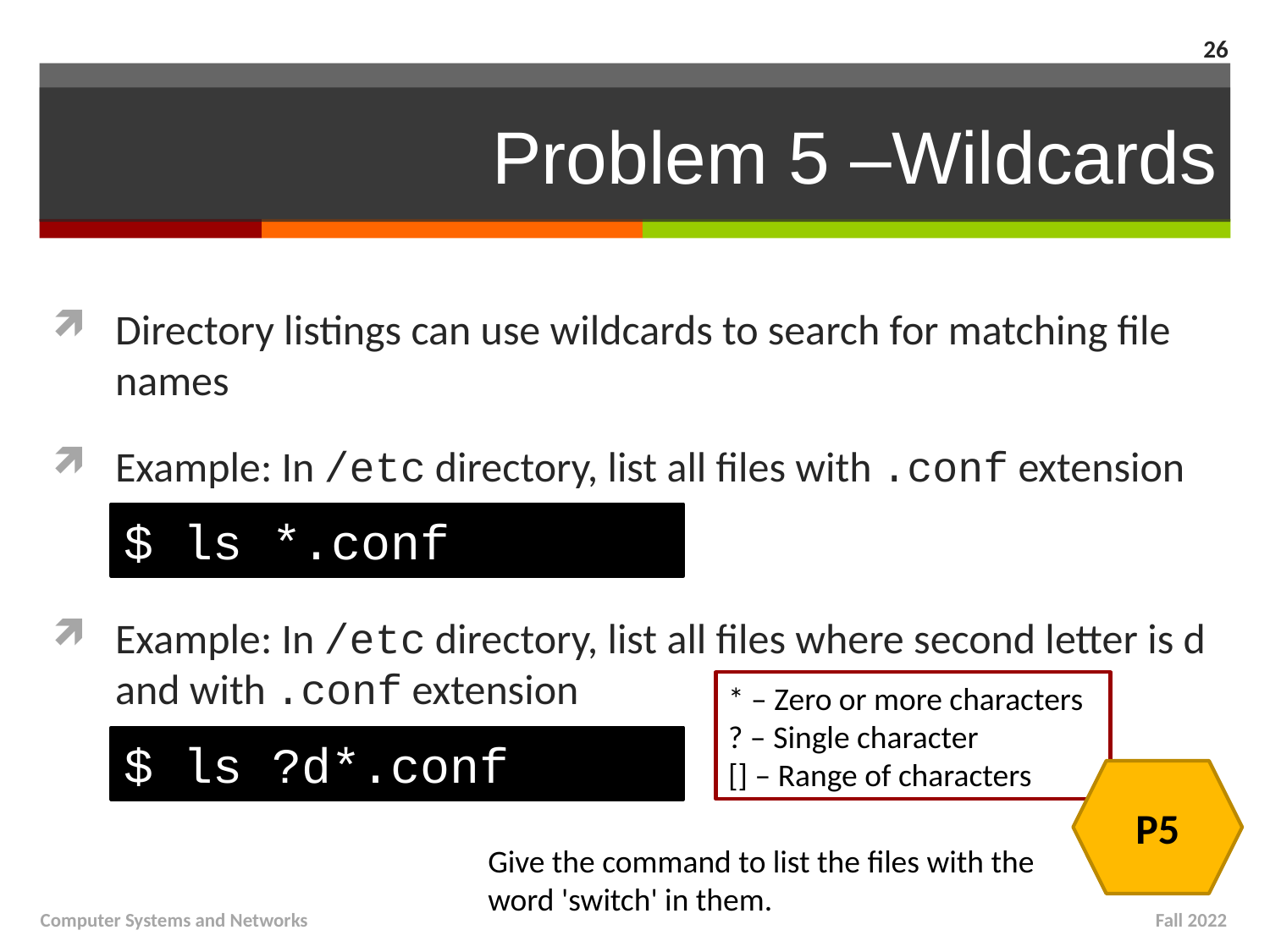

26
# Problem 5 –Wildcards
Directory listings can use wildcards to search for matching file names
Example: In /etc directory, list all files with .conf extension

Example: In /etc directory, list all files where second letter is d and with .conf extension

$ ls *.conf
* – Zero or more characters
? – Single character
[] – Range of characters
$ ls ?d*.conf
P5
Give the command to list the files with the word 'switch' in them.
Computer Systems and Networks
Fall 2022